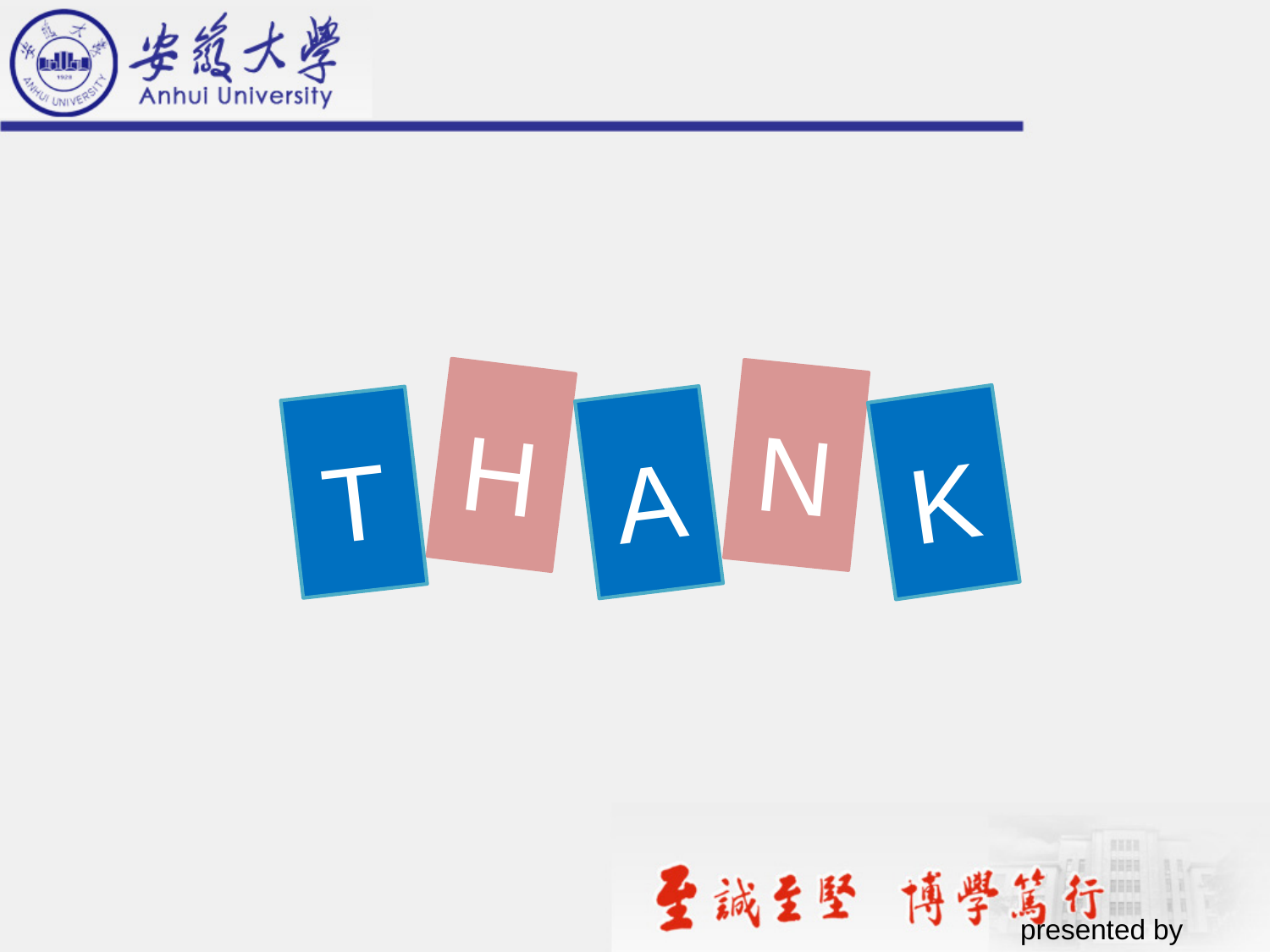

H
N
T
A
K
23
presented by Yafan Huang